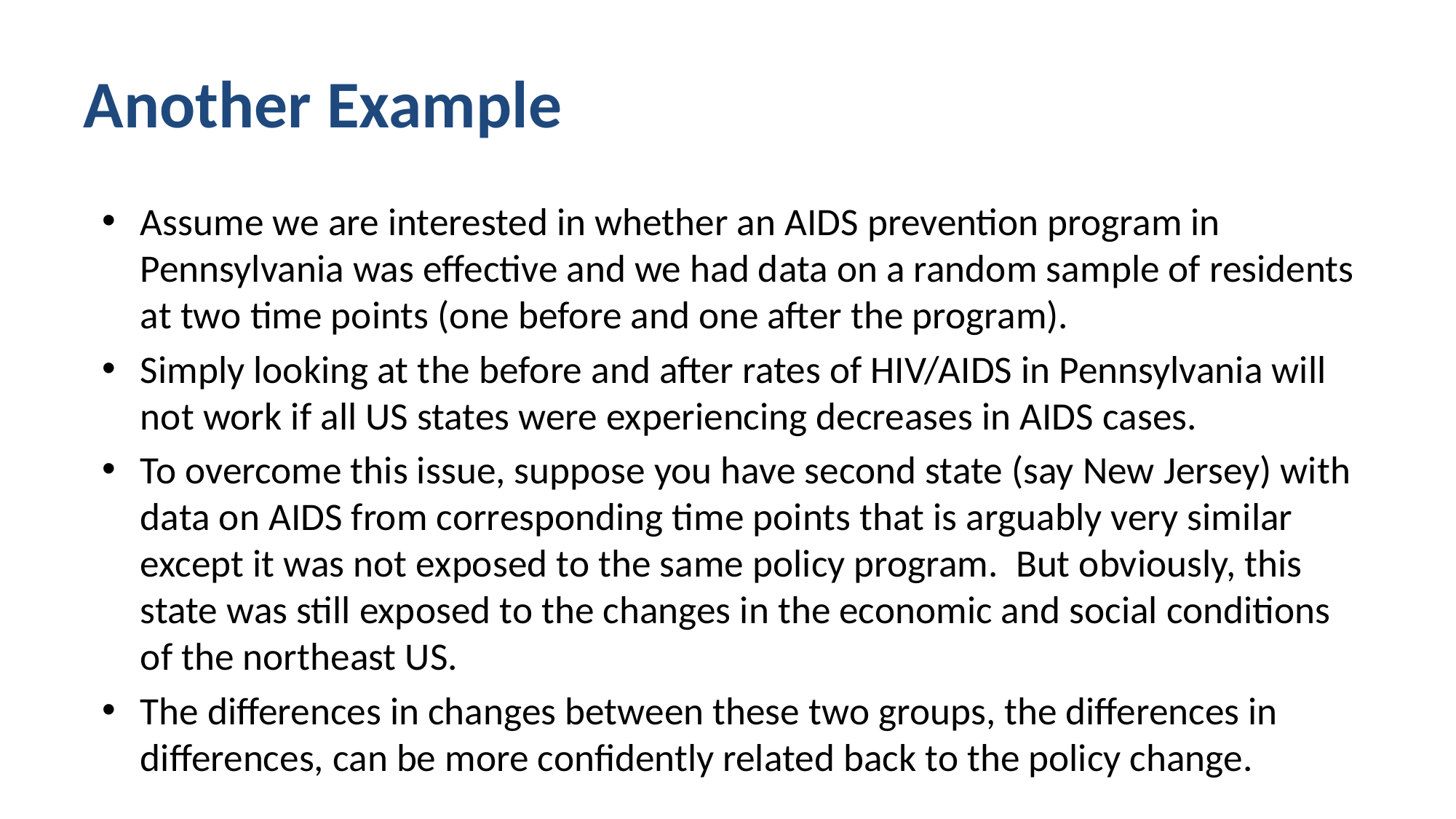

# Another Example
Assume we are interested in whether an AIDS prevention program in Pennsylvania was effective and we had data on a random sample of residents at two time points (one before and one after the program).
Simply looking at the before and after rates of HIV/AIDS in Pennsylvania will not work if all US states were experiencing decreases in AIDS cases.
To overcome this issue, suppose you have second state (say New Jersey) with data on AIDS from corresponding time points that is arguably very similar except it was not exposed to the same policy program.  But obviously, this state was still exposed to the changes in the economic and social conditions of the northeast US.
The differences in changes between these two groups, the differences in differences, can be more confidently related back to the policy change.